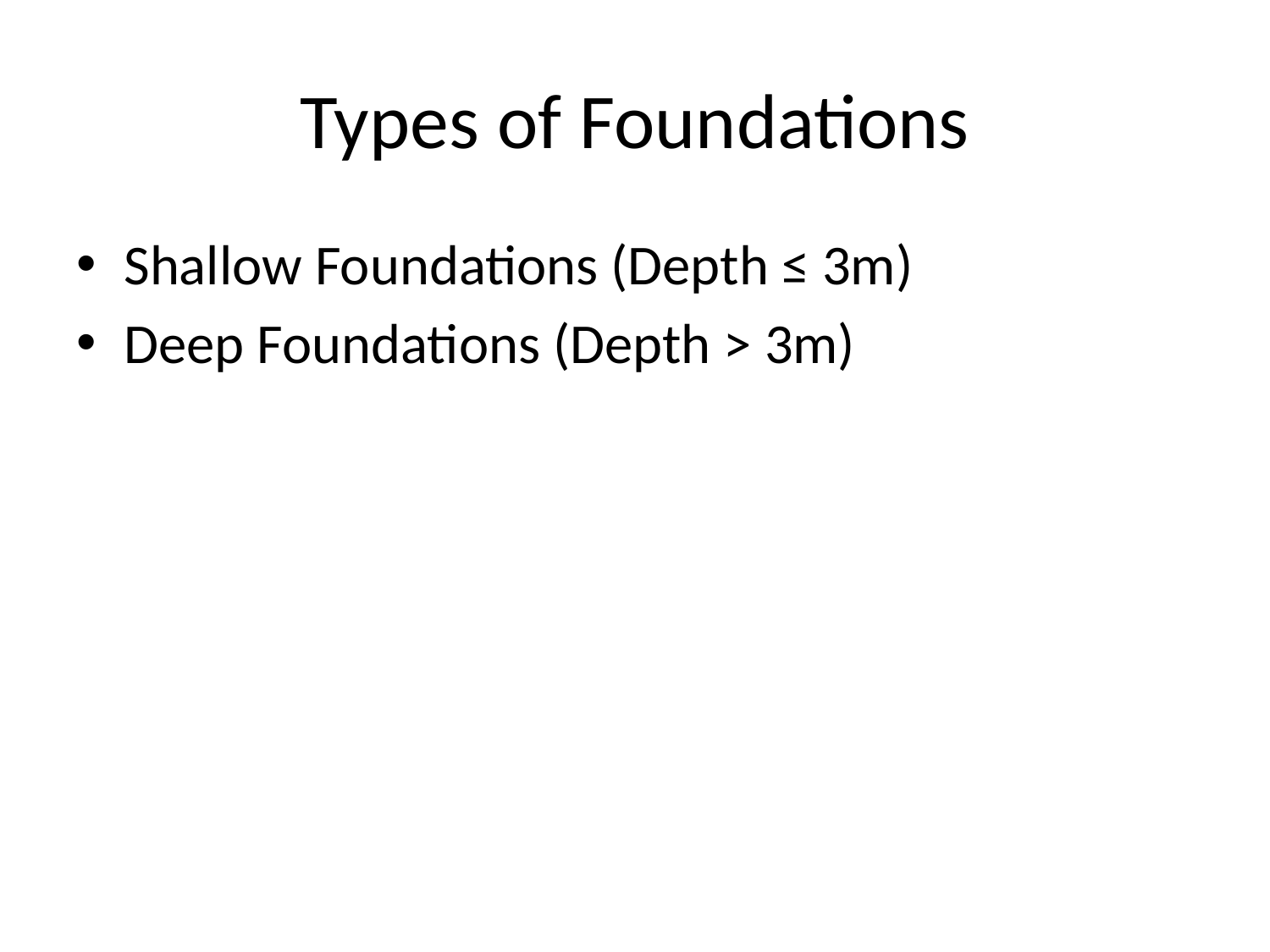

# Types of Foundations
Shallow Foundations (Depth ≤ 3m)
Deep Foundations (Depth > 3m)